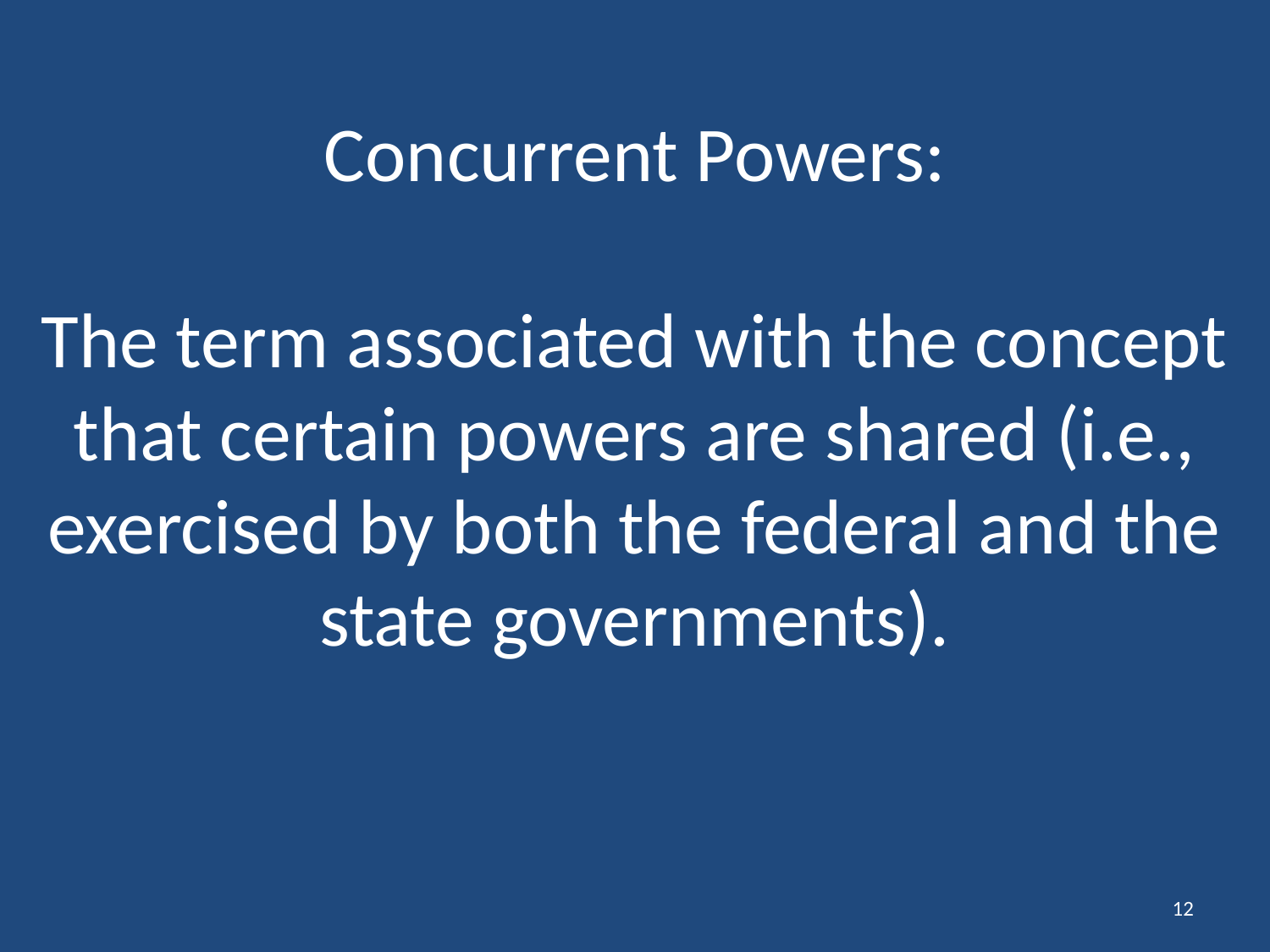

# Concurrent Powers: The term associated with the concept that certain powers are shared (i.e., exercised by both the federal and the state governments).
12